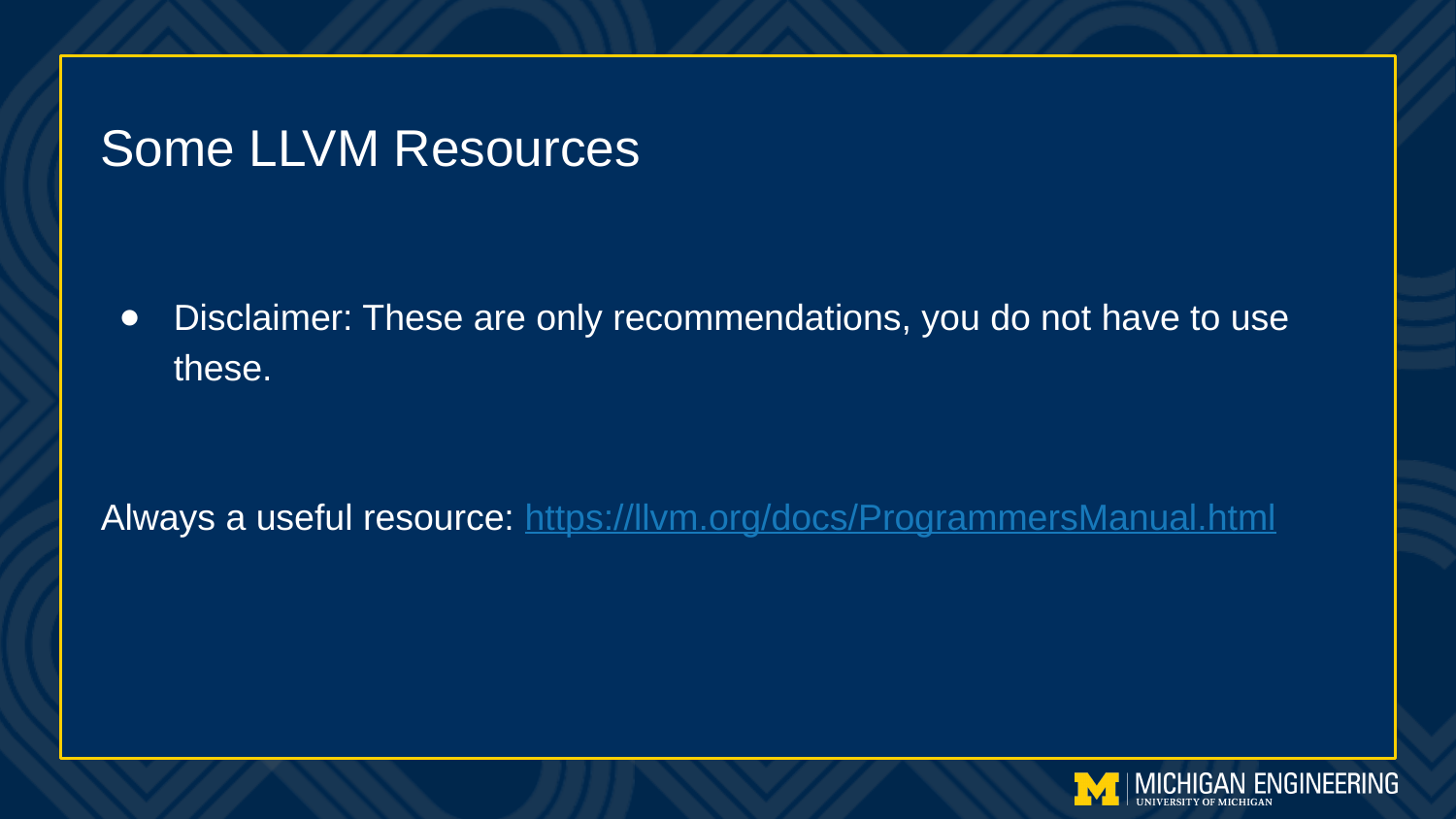

# Some LLVM Resources
Disclaimer: These are only recommendations, you do not have to use these.

Always a useful resource: https://llvm.org/docs/ProgrammersManual.html